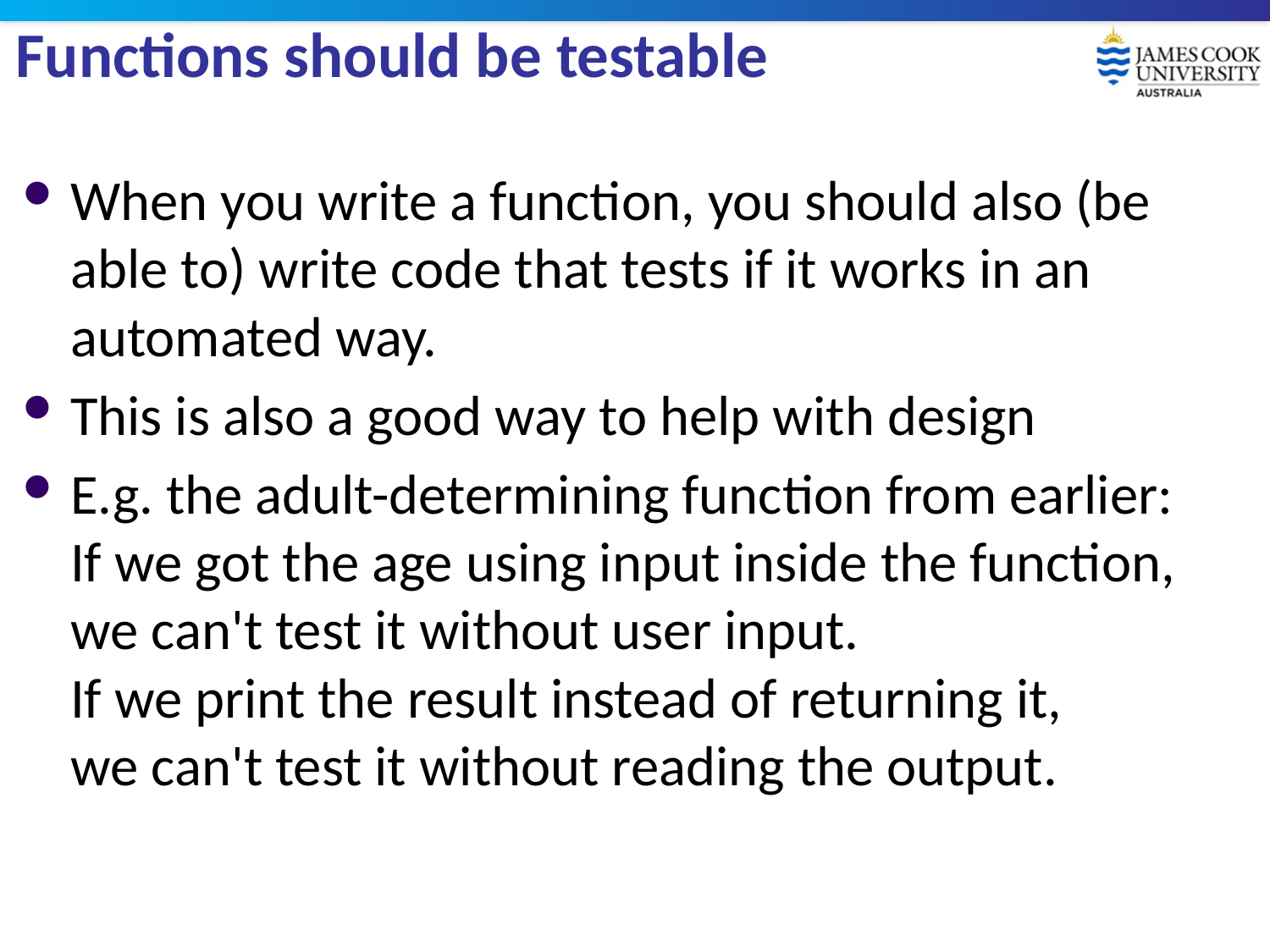

# Functions should be testable
When you write a function, you should also (be able to) write code that tests if it works in an automated way.
This is also a good way to help with design
E.g. the adult-determining function from earlier:
If we got the age using input inside the function, we can't test it without user input.
If we print the result instead of returning it,
we can't test it without reading the output.